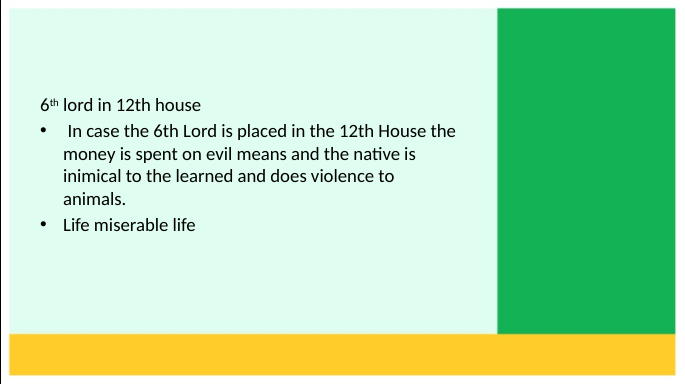

6th lord in 12th house
 In case the 6th Lord is placed in the 12th House the money is spent on evil means and the native is inimical to the learned and does violence to animals.
Life miserable life